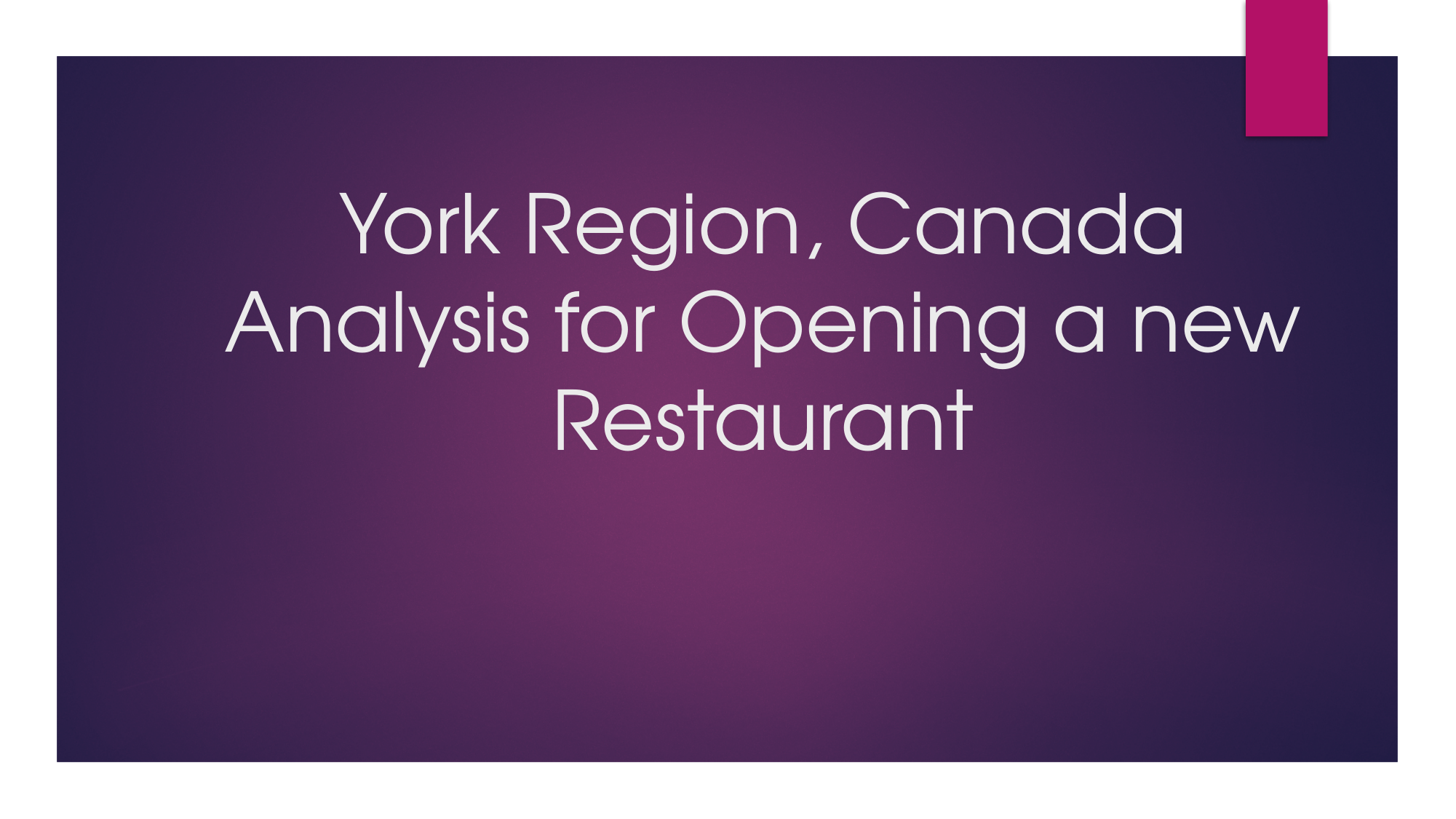

# York Region, Canada Analysis for Opening a new Restaurant